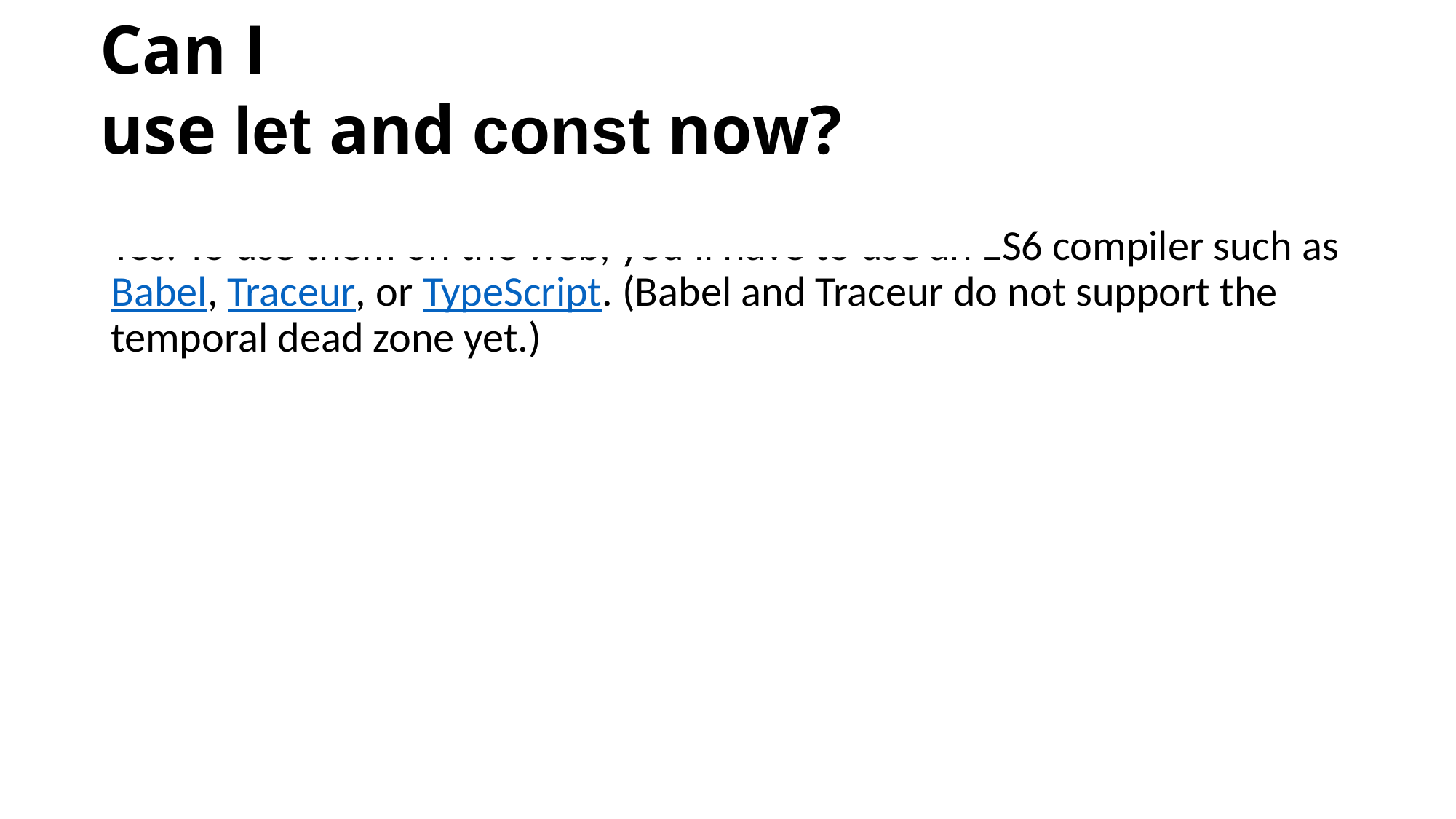

# Can I use let and const now?

Yes. To use them on the web, you’ll have to use an ES6 compiler such asBabel, Traceur, or TypeScript. (Babel and Traceur do not support the temporal dead zone yet.)